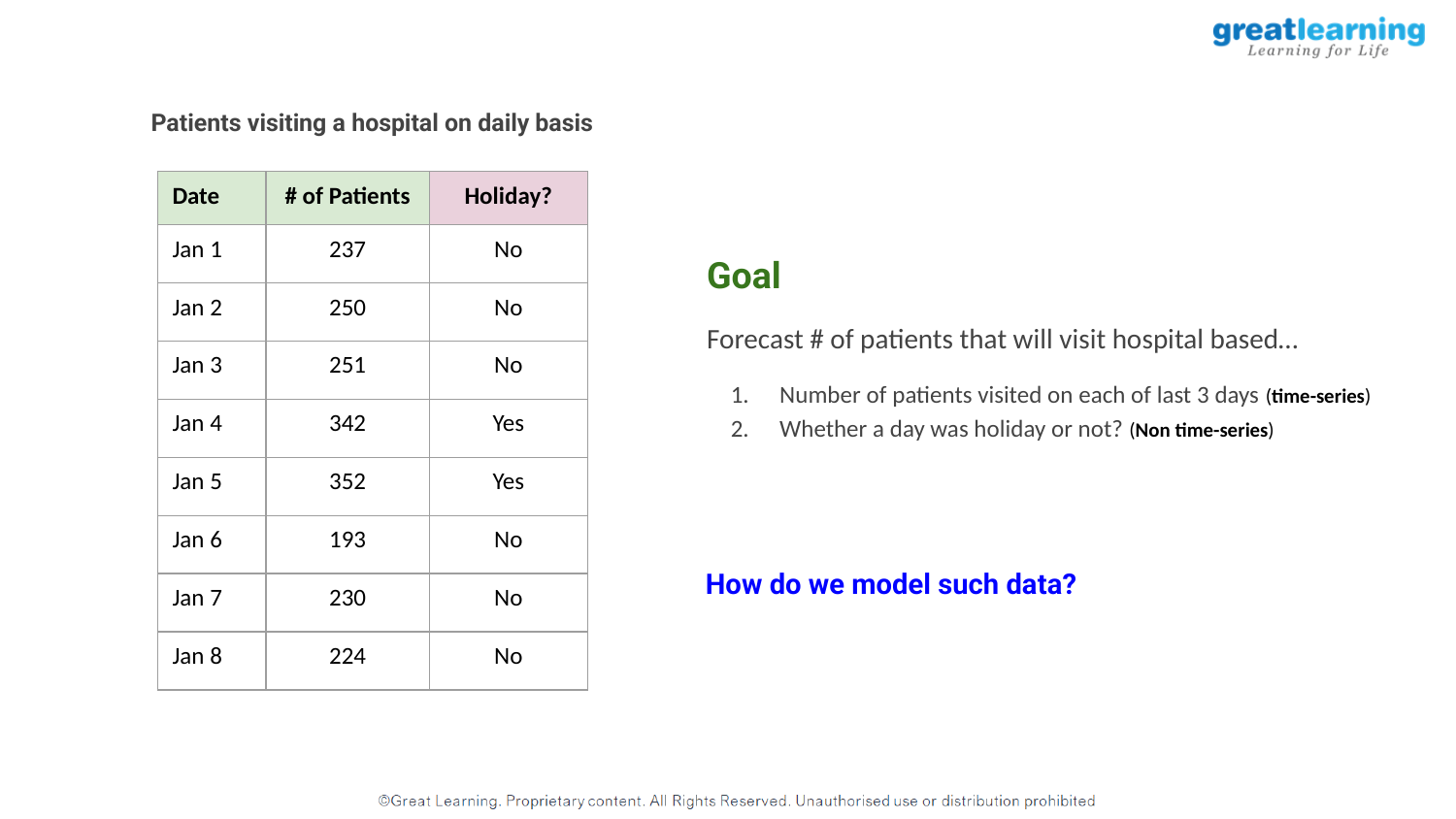

Patients visiting a hospital on daily basis
| Date | # of Patients | Holiday? |
| --- | --- | --- |
| Jan 1 | 237 | No |
| Jan 2 | 250 | No |
| Jan 3 | 251 | No |
| Jan 4 | 342 | Yes |
| Jan 5 | 352 | Yes |
| Jan 6 | 193 | No |
| Jan 7 | 230 | No |
| Jan 8 | 224 | No |
Goal
Forecast # of patients that will visit hospital based…
Number of patients visited on each of last 3 days (time-series)
Whether a day was holiday or not? (Non time-series)
How do we model such data?